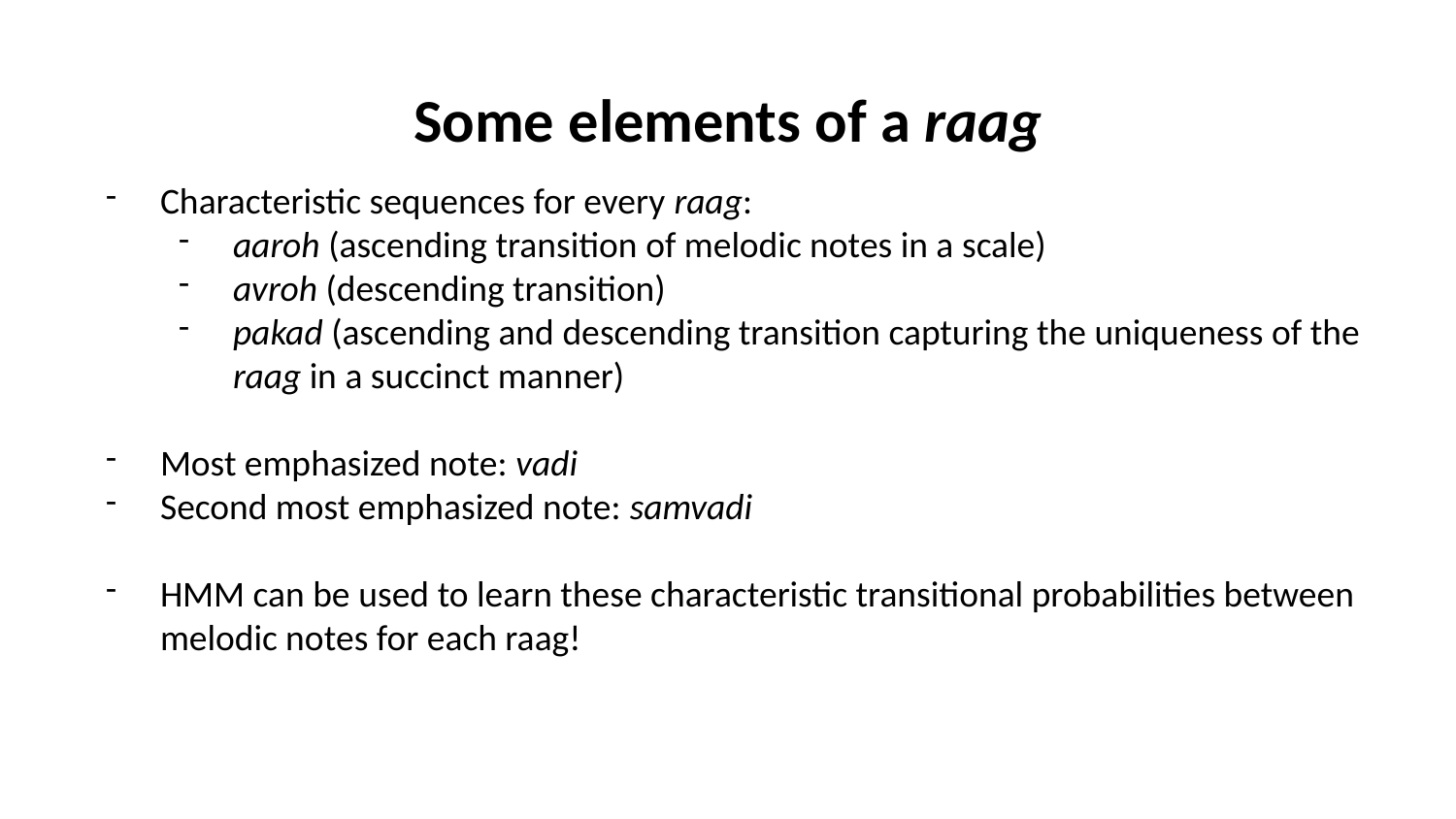

# Some elements of a raag
Characteristic sequences for every raag:
aaroh (ascending transition of melodic notes in a scale)
avroh (descending transition)
pakad (ascending and descending transition capturing the uniqueness of the raag in a succinct manner)

Most emphasized note: vadi
Second most emphasized note: samvadi

HMM can be used to learn these characteristic transitional probabilities between melodic notes for each raag!